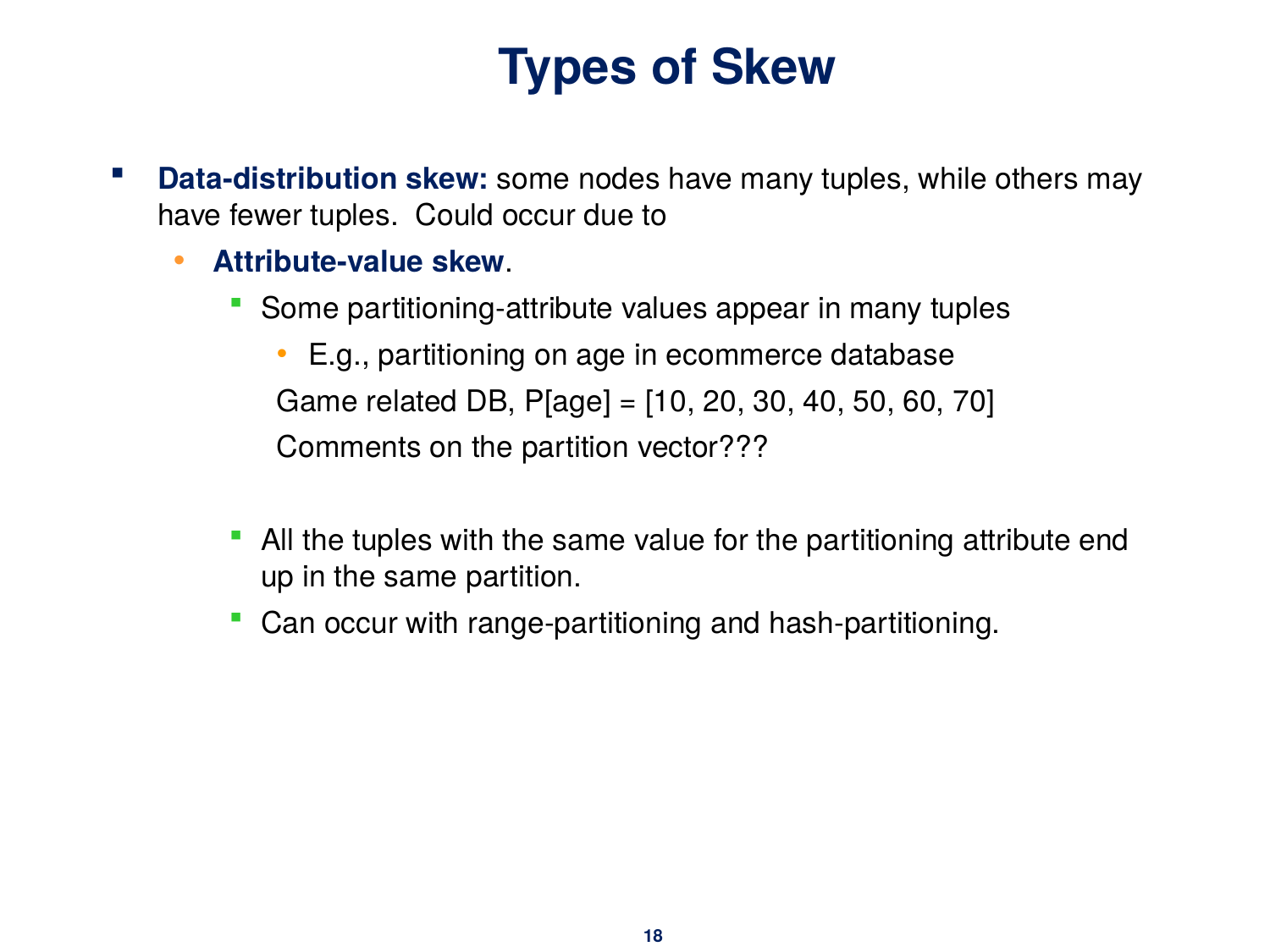

# Types of Skew
Data-distribution skew: some nodes have many tuples, while others may have fewer tuples.  Could occur due to
Attribute-value skew.
Some partitioning-attribute values appear in many tuples
E.g., partitioning on age in ecommerce database
Game related DB, P[age] = [10, 20, 30, 40, 50, 60, 70]
Comments on the partition vector???

All the tuples with the same value for the partitioning attribute end up in the same partition.
Can occur with range-partitioning and hash-partitioning.